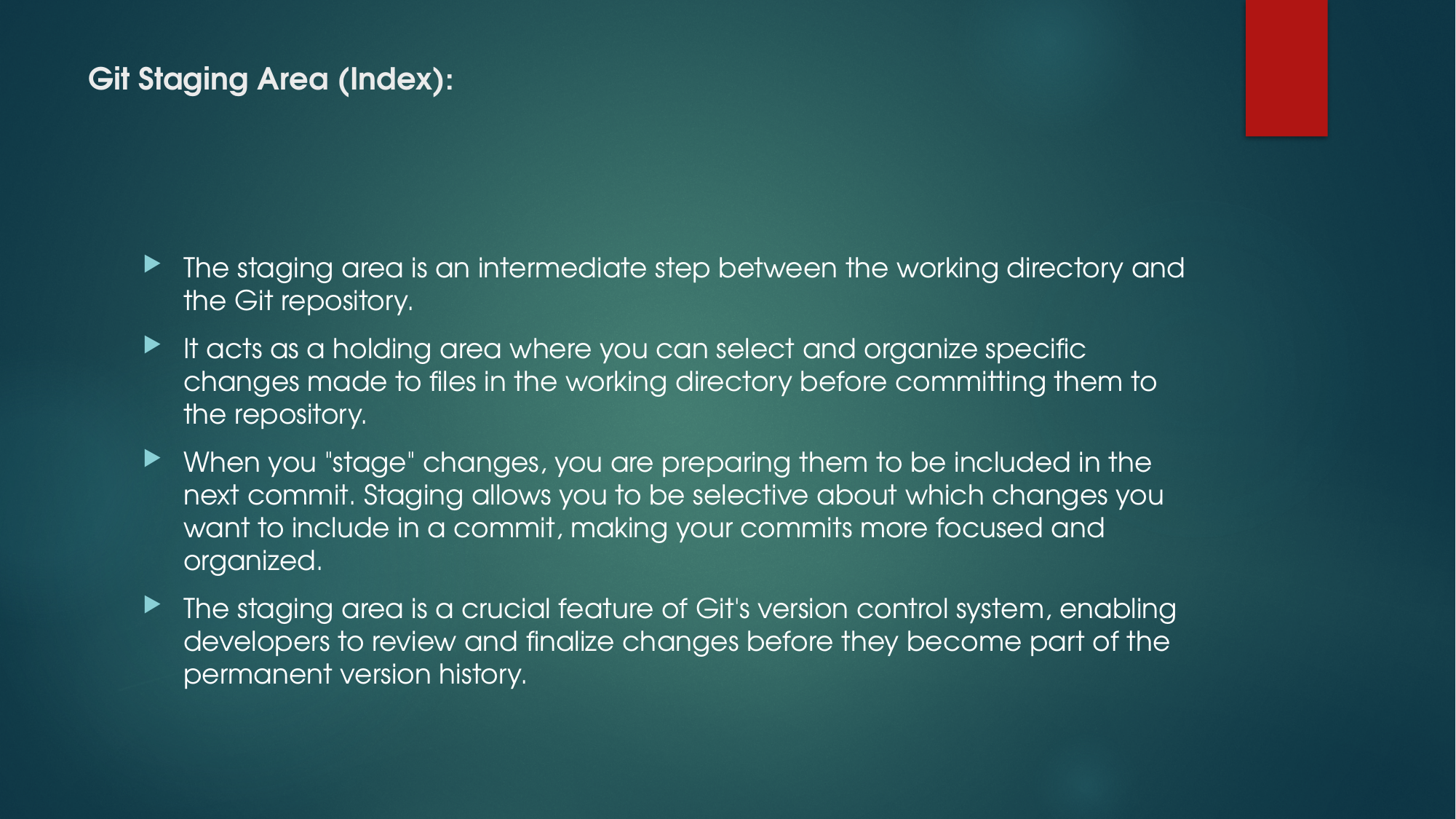

# Git Staging Area (Index):
The staging area is an intermediate step between the working directory and the Git repository.
It acts as a holding area where you can select and organize specific changes made to files in the working directory before committing them to the repository.
When you "stage" changes, you are preparing them to be included in the next commit. Staging allows you to be selective about which changes you want to include in a commit, making your commits more focused and organized.
The staging area is a crucial feature of Git's version control system, enabling developers to review and finalize changes before they become part of the permanent version history.